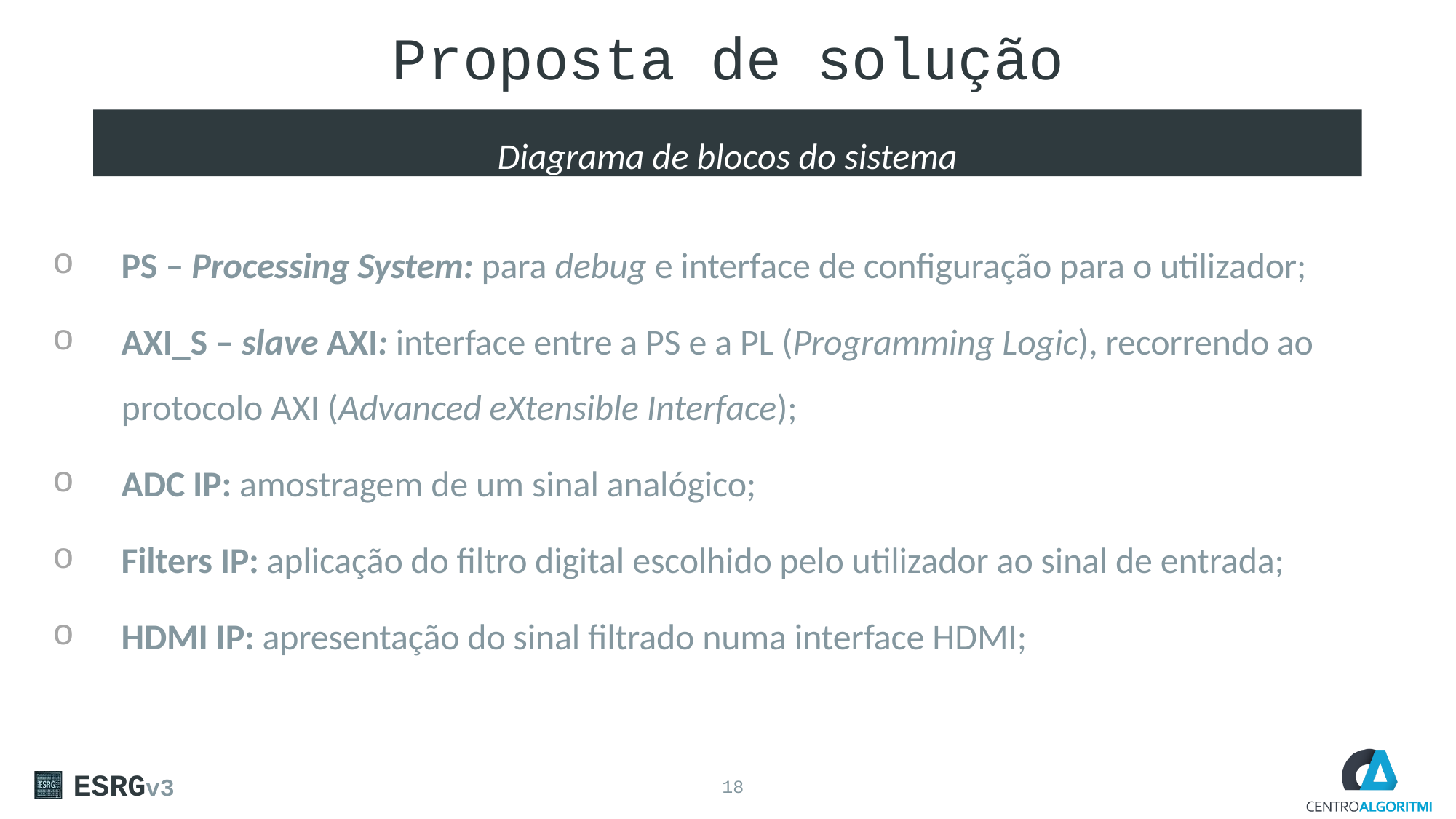

# Proposta de solução
Diagrama de blocos do sistema
PS – Processing System: para debug e interface de configuração para o utilizador;
AXI_S – slave AXI: interface entre a PS e a PL (Programming Logic), recorrendo ao protocolo AXI (Advanced eXtensible Interface);
ADC IP: amostragem de um sinal analógico;
Filters IP: aplicação do filtro digital escolhido pelo utilizador ao sinal de entrada;
HDMI IP: apresentação do sinal filtrado numa interface HDMI;

ESRGv3

18